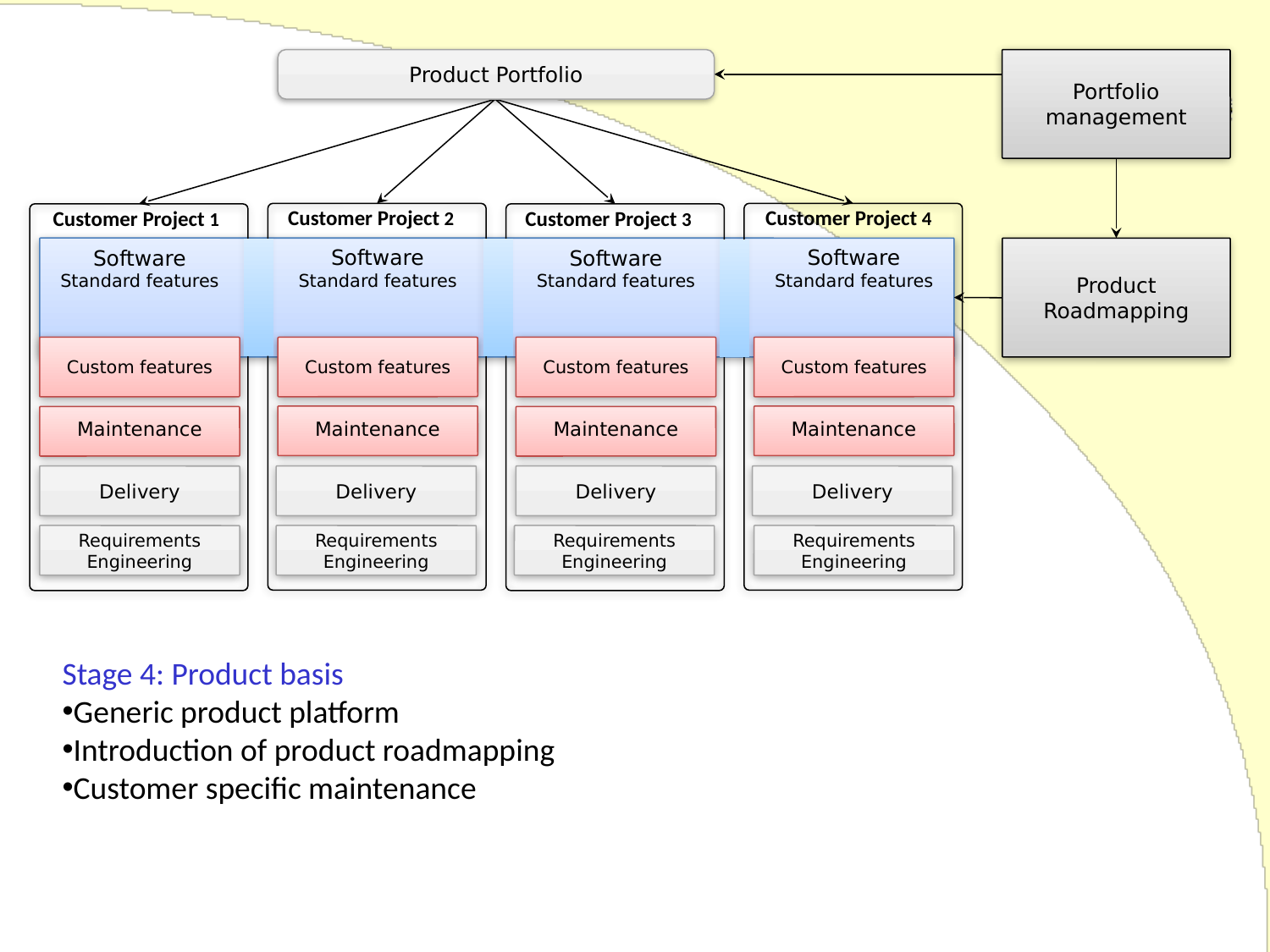

Product Portfolio
Portfolio management
Customer Project 2
Customer Project 4
Customer Project 1
Customer Project 3

Software
Standard features

Software
Standard features

Software
Standard features
Software
Standard features

Product Roadmapping

Custom features
Custom features
Custom features
Custom features
Maintenance
Maintenance
Maintenance
Maintenance
Delivery
Delivery
Delivery
Delivery
Requirements Engineering
Requirements Engineering
Requirements Engineering
Requirements Engineering
Stage 4: Product basis
Generic product platform
Introduction of product roadmapping
Customer specific maintenance